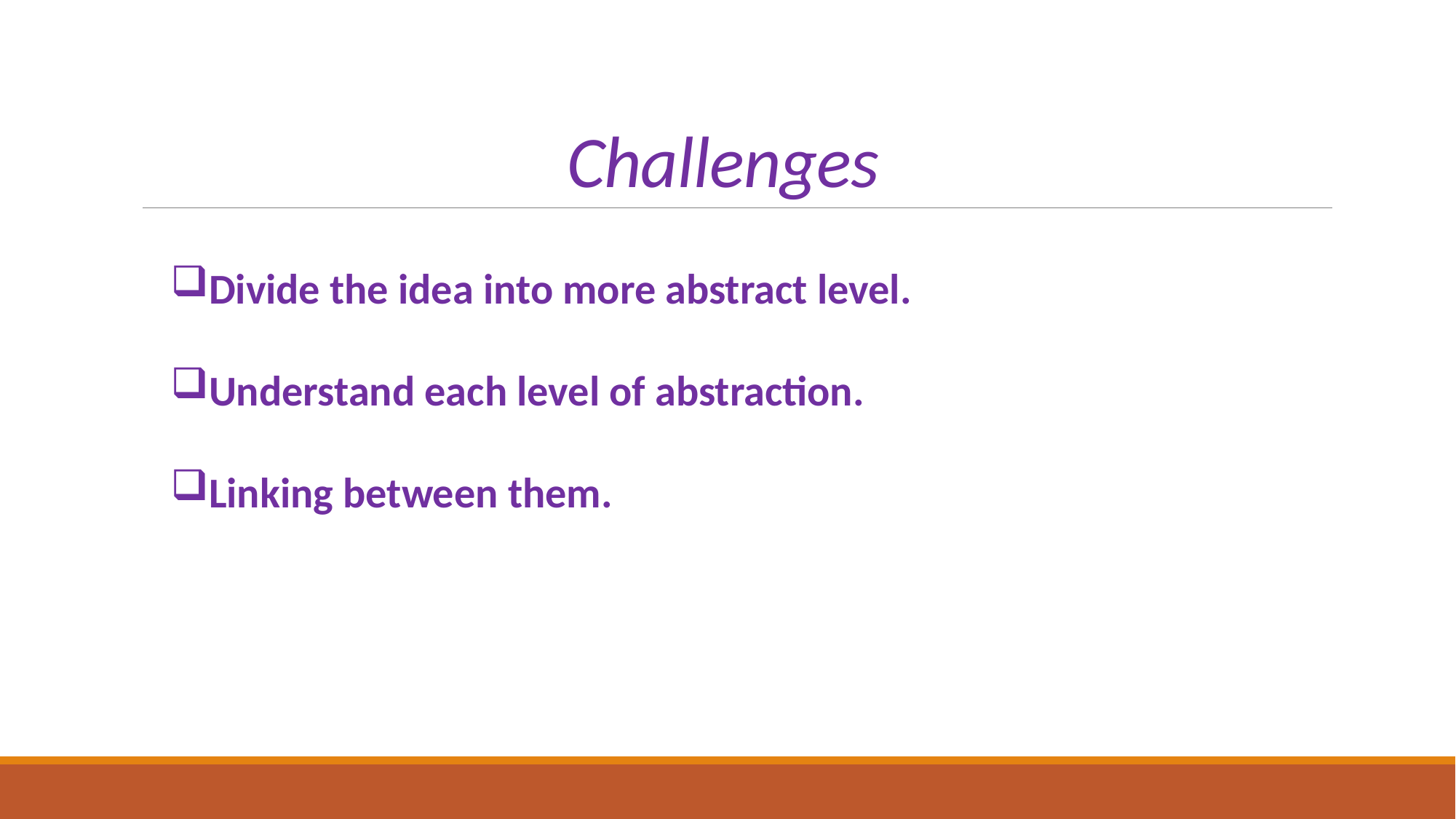

# Challenges
Divide the idea into more abstract level.

Understand each level of abstraction.

Linking between them.